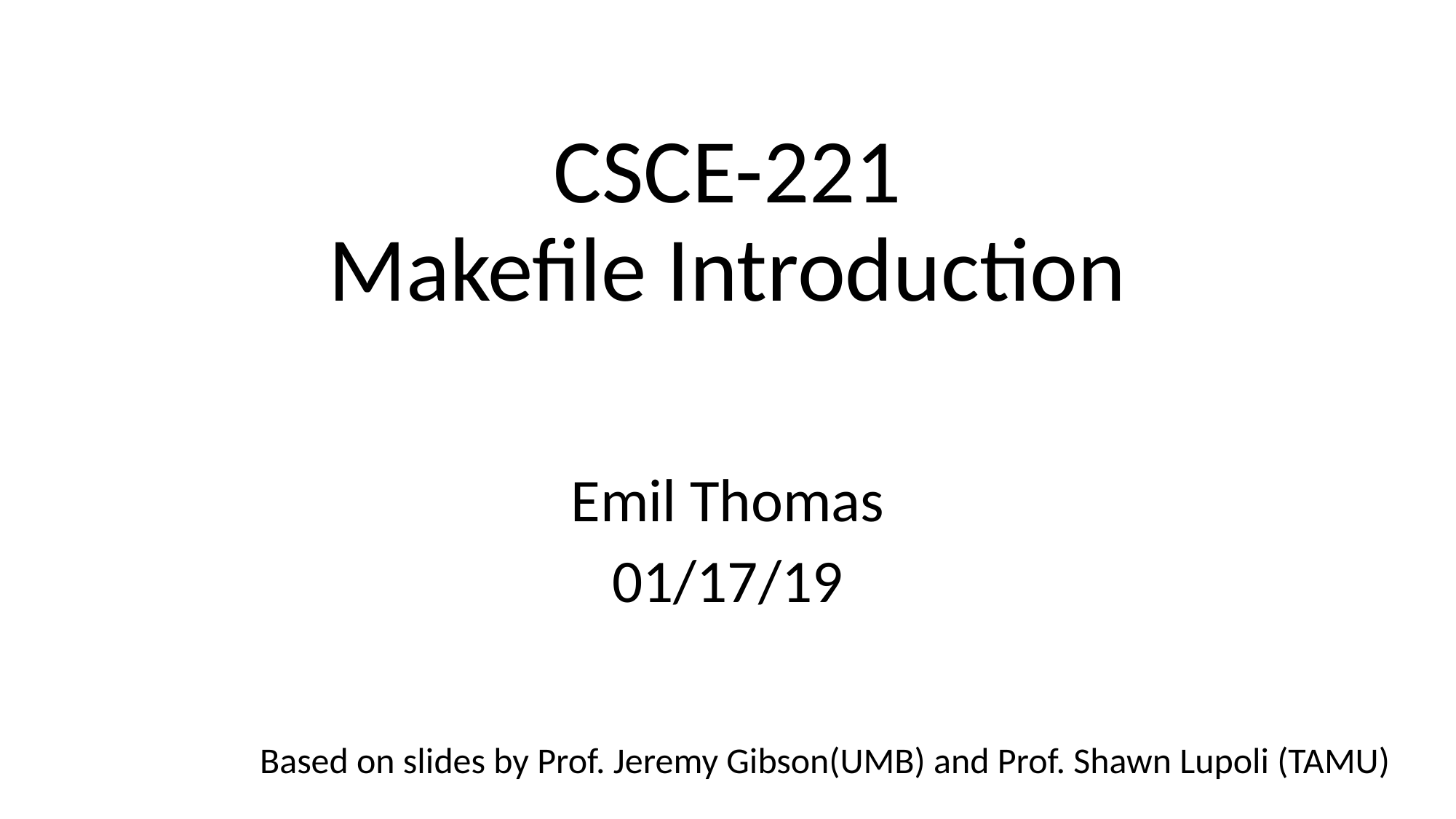

# CSCE-221 Makefile Introduction
Emil Thomas
01/17/19
Based on slides by Prof. Jeremy Gibson(UMB) and Prof. Shawn Lupoli (TAMU)